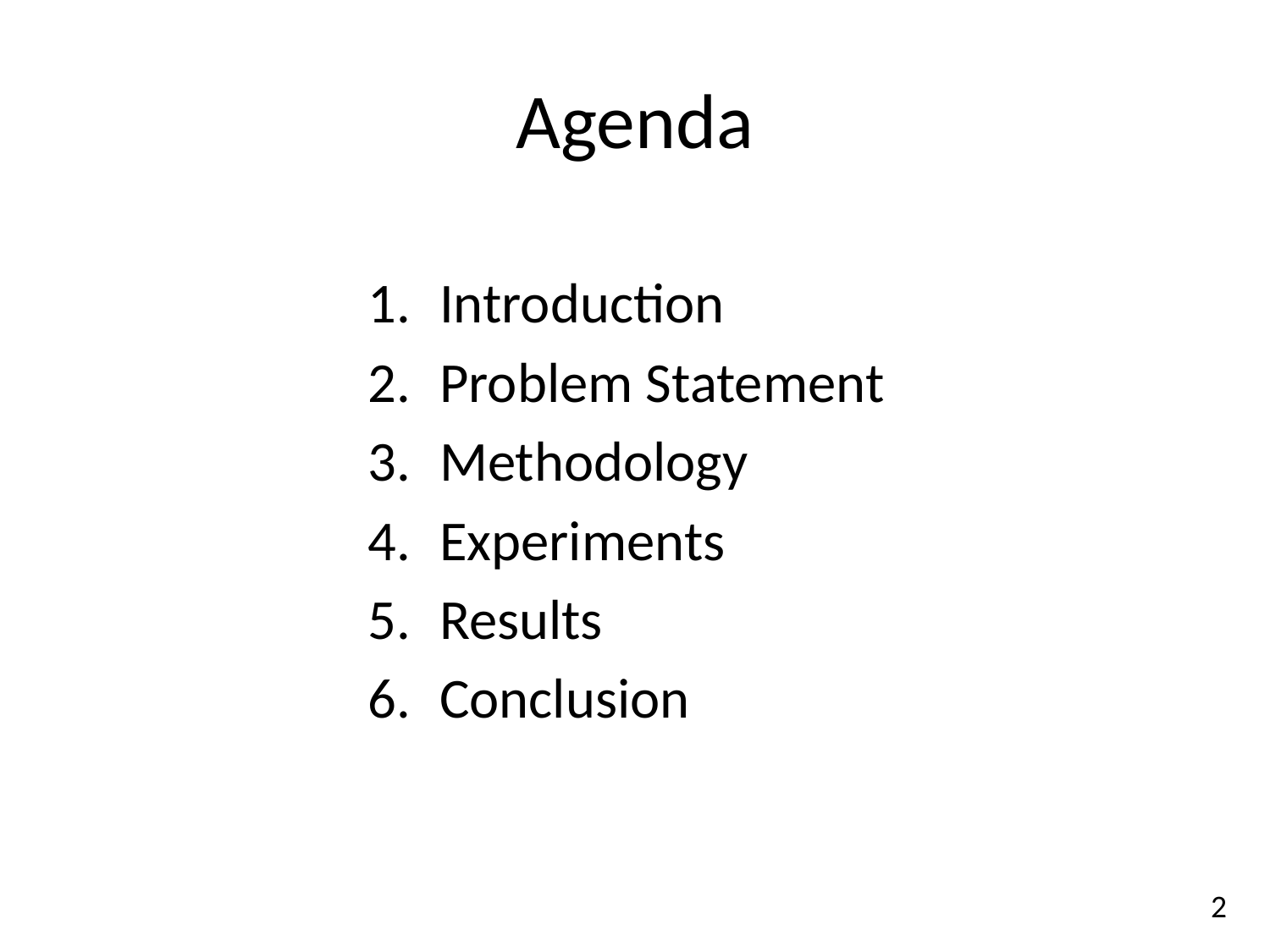

# Agenda
Introduction
Problem Statement
Methodology
Experiments
Results
Conclusion
2